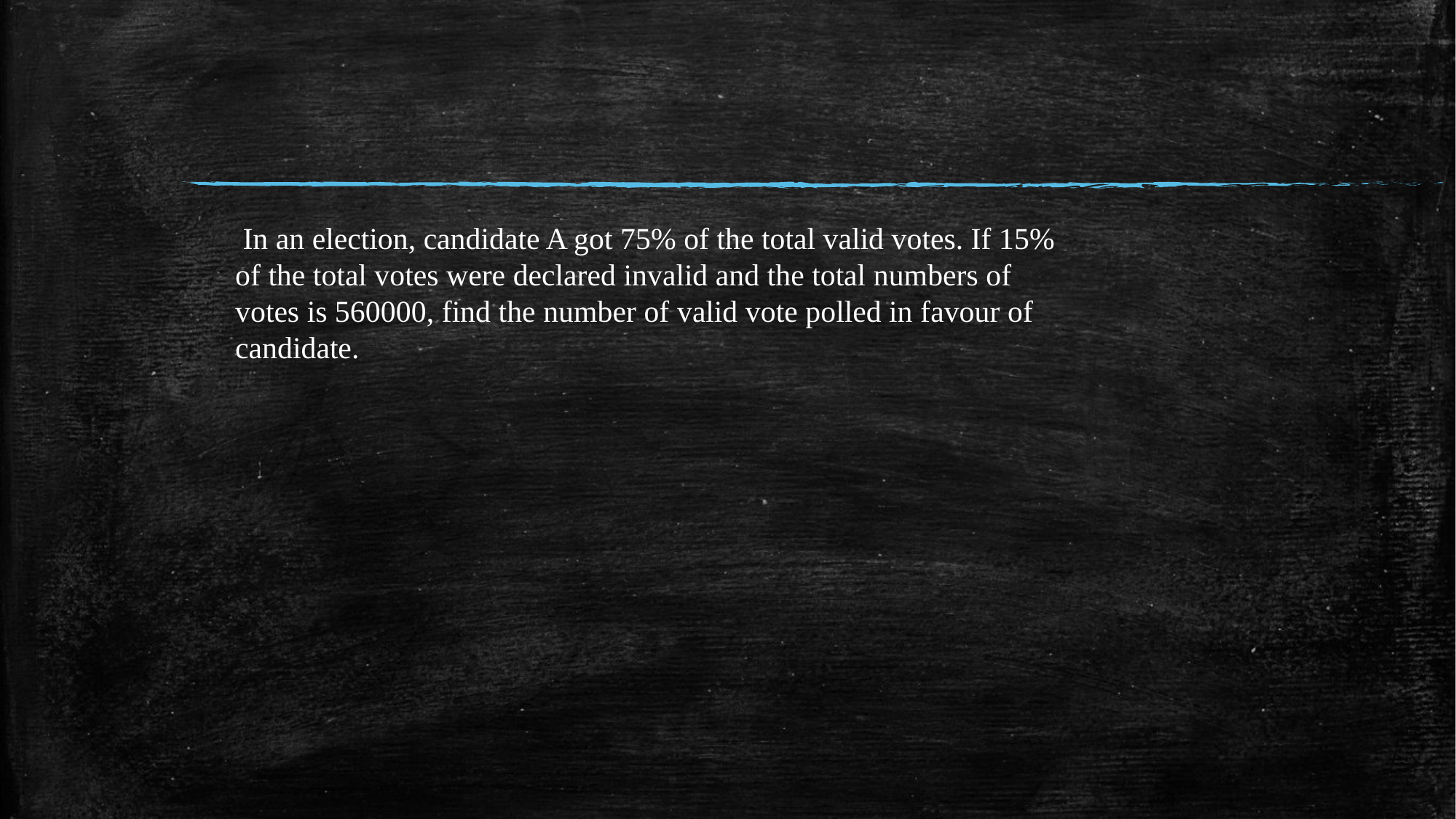

#
 In an election, candidate A got 75% of the total valid votes. If 15% of the total votes were declared invalid and the total numbers of votes is 560000, find the number of valid vote polled in favour of candidate.